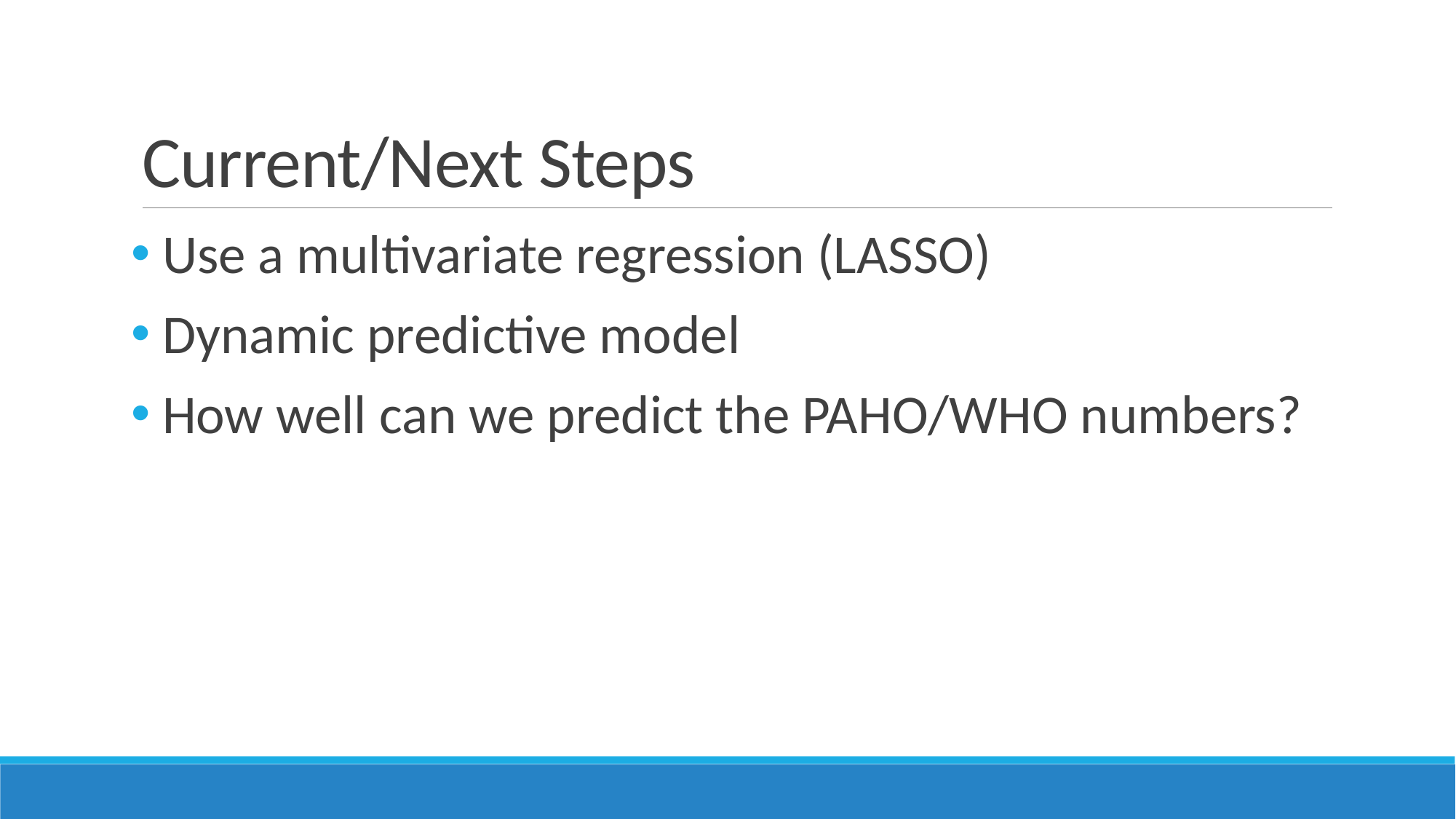

# Current/Next Steps
 Use a multivariate regression (LASSO)
 Dynamic predictive model
 How well can we predict the PAHO/WHO numbers?